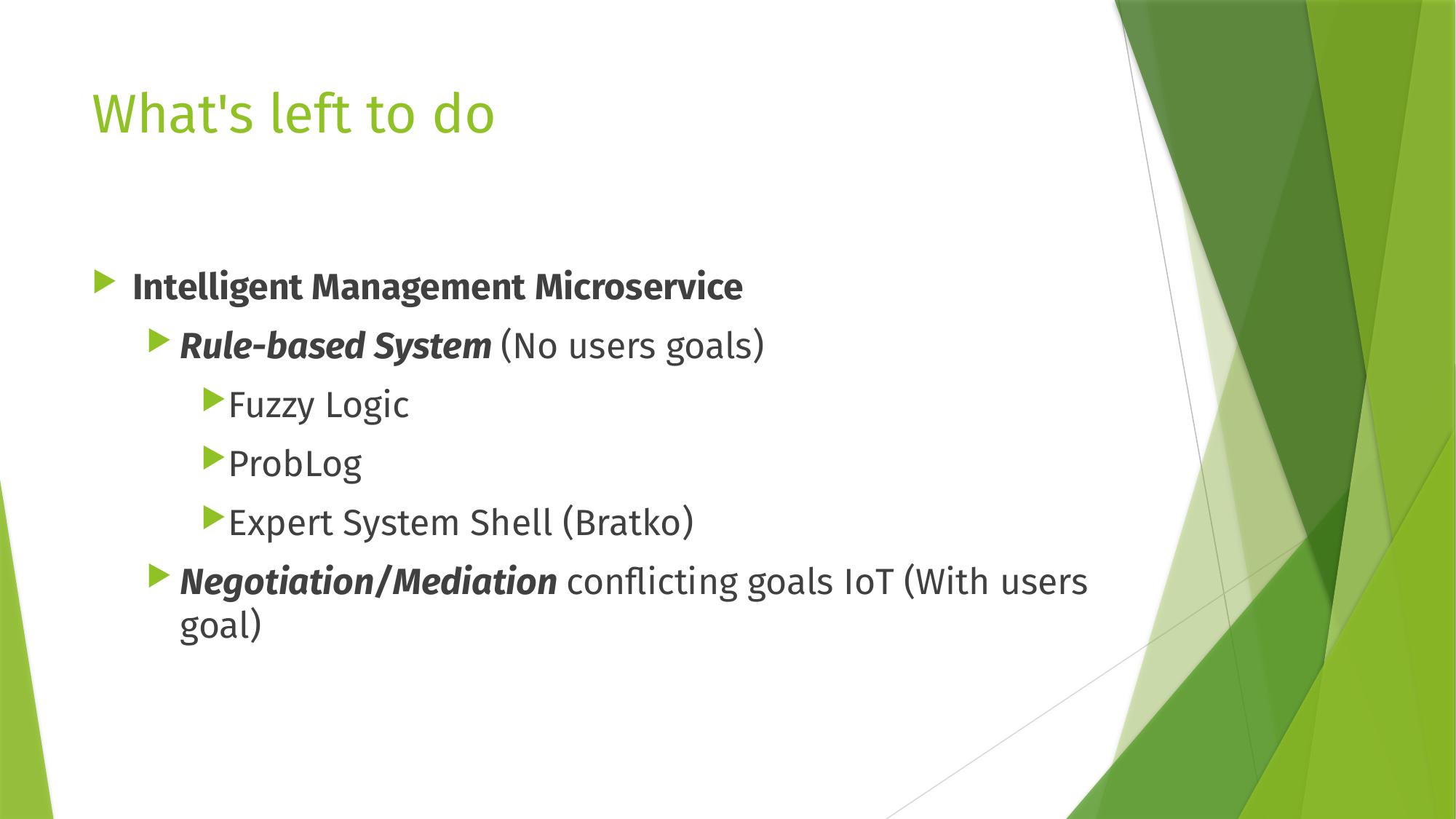

# What's left to do
Intelligent Management Microservice
Rule-based System (No users goals)
Fuzzy Logic
ProbLog
Expert System Shell (Bratko)
Negotiation/Mediation conflicting goals IoT (With users goal)